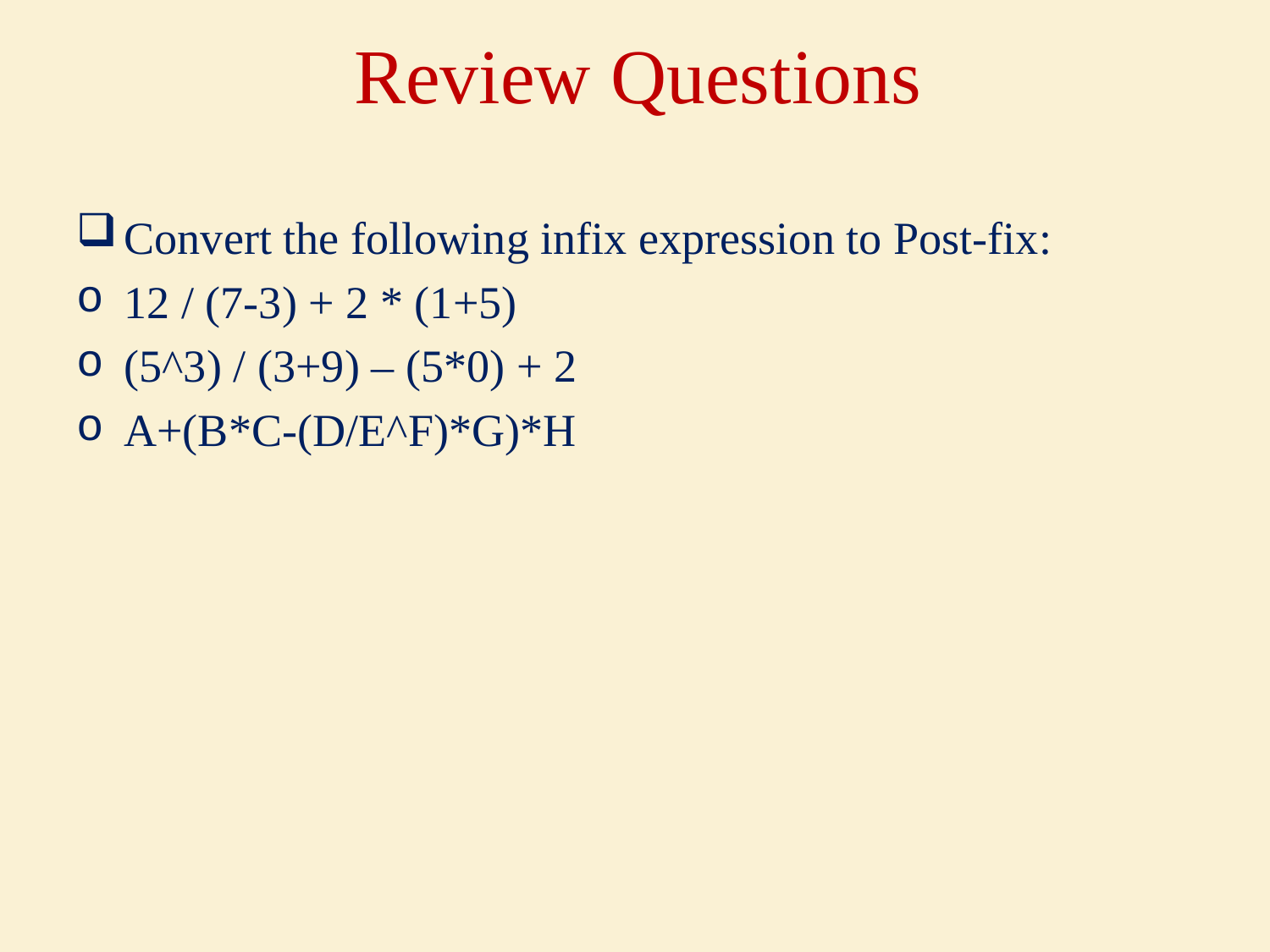

# Review Questions

Convert the following infix expression to Post-fix:
12 / (7-3) + 2 * (1+5)
(5^3) / (3+9) – (5*0) + 2
A+(B*C-(D/E^F)*G)*H